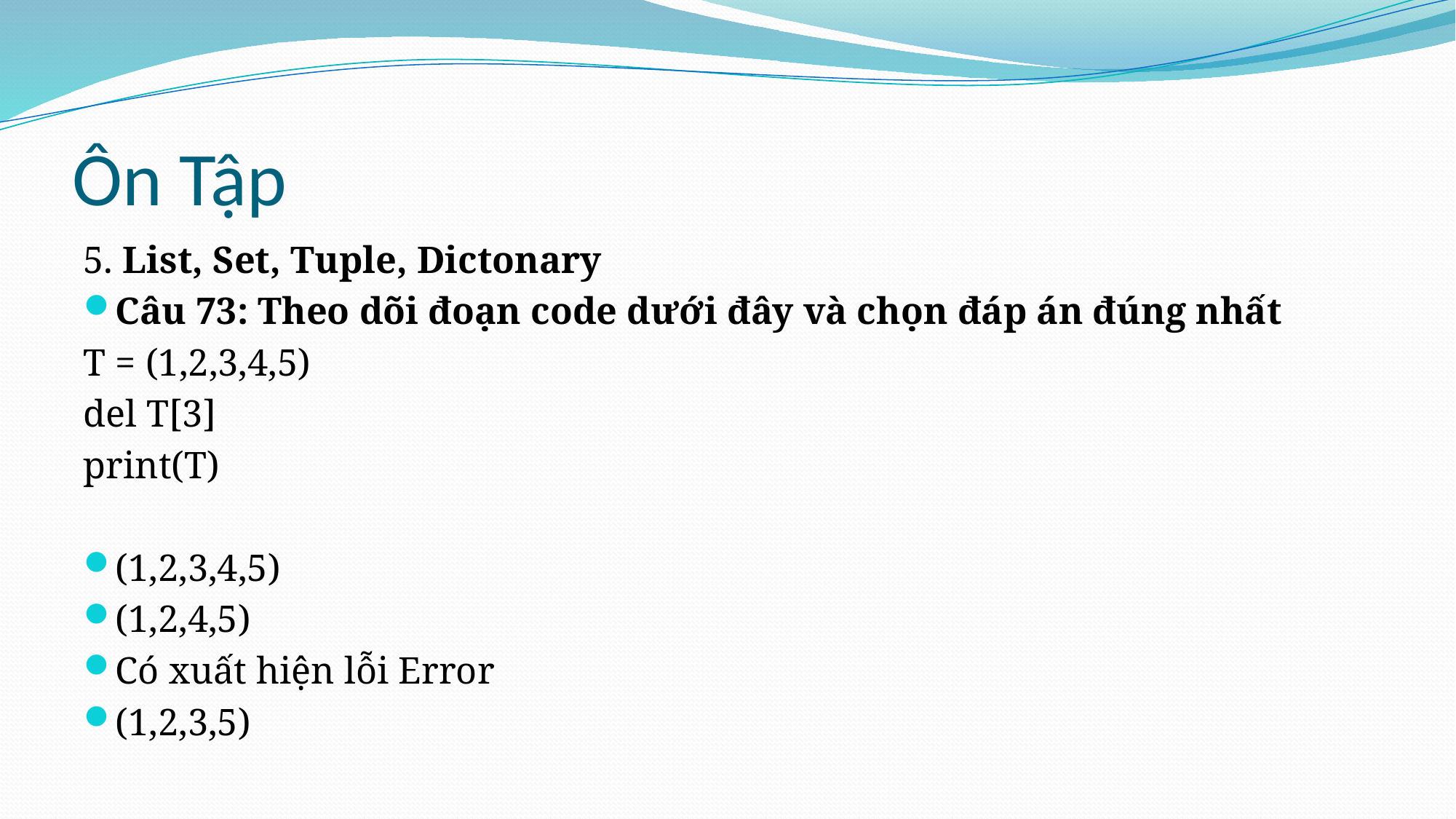

# Ôn Tập
5. List, Set, Tuple, Dictonary
Câu 73: Theo dõi đoạn code dưới đây và chọn đáp án đúng nhất
T = (1,2,3,4,5)
del T[3]
print(T)

(1,2,3,4,5)
(1,2,4,5)
Có xuất hiện lỗi Error
(1,2,3,5)